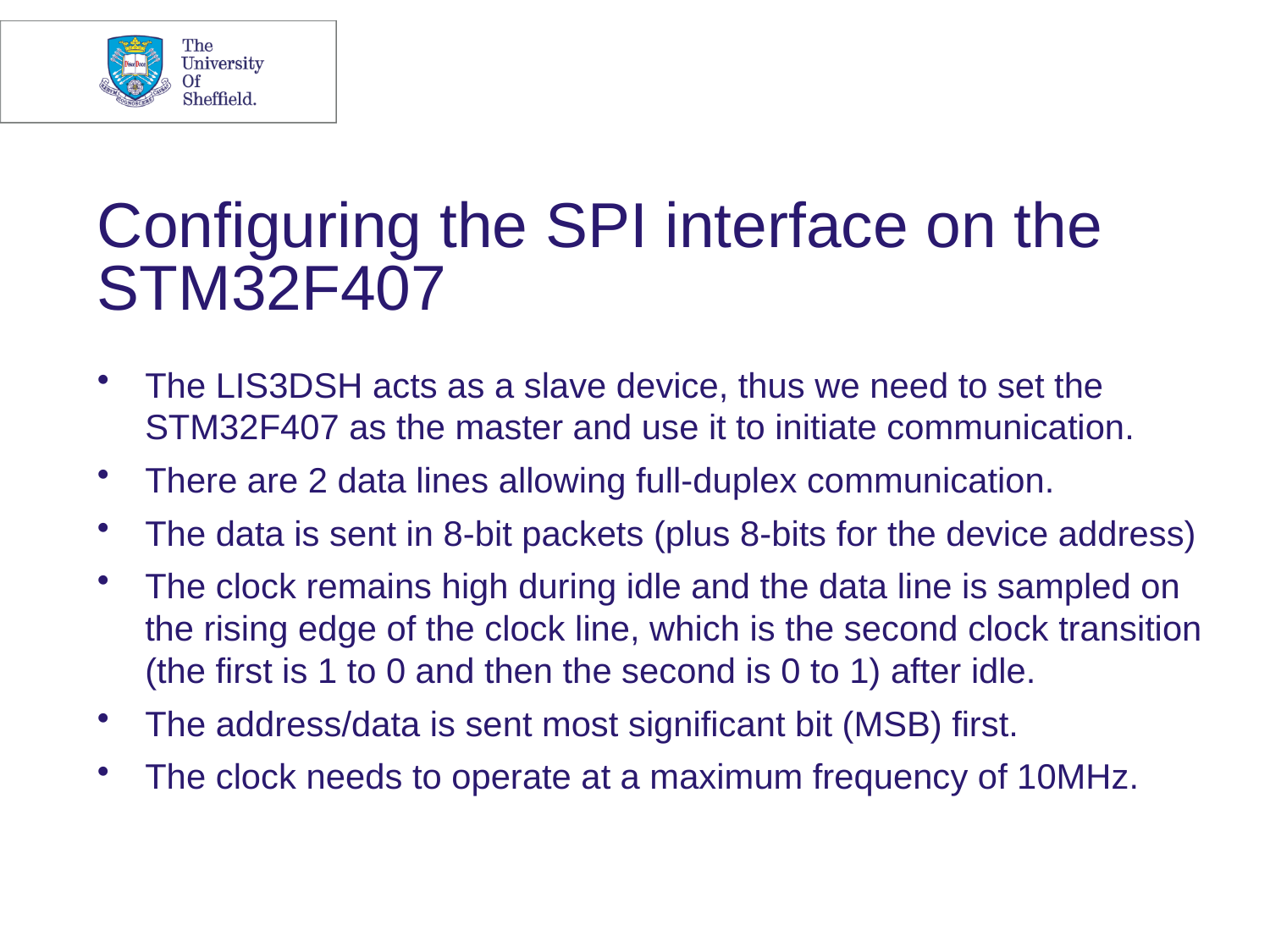

# Configuring the SPI interface on the STM32F407
The LIS3DSH acts as a slave device, thus we need to set the STM32F407 as the master and use it to initiate communication.
There are 2 data lines allowing full-duplex communication.
The data is sent in 8-bit packets (plus 8-bits for the device address)
The clock remains high during idle and the data line is sampled on the rising edge of the clock line, which is the second clock transition (the first is 1 to 0 and then the second is 0 to 1) after idle.
The address/data is sent most significant bit (MSB) first.
The clock needs to operate at a maximum frequency of 10MHz.